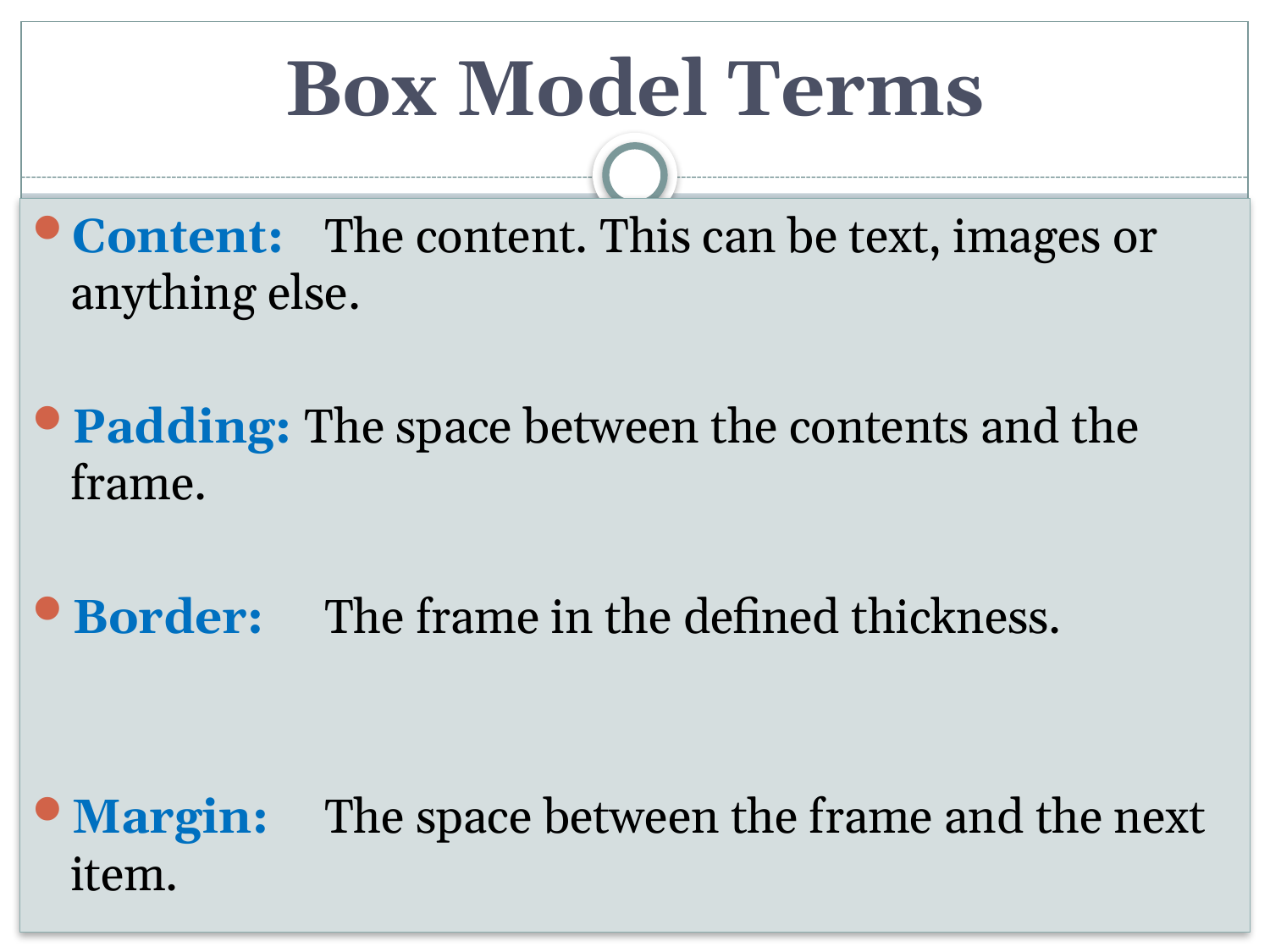

# Box Model Terms
Content:	The content. This can be text, images or anything else.

Padding: The space between the contents and the frame.

Border:	The frame in the defined thickness.

Margin:	The space between the frame and the next item.